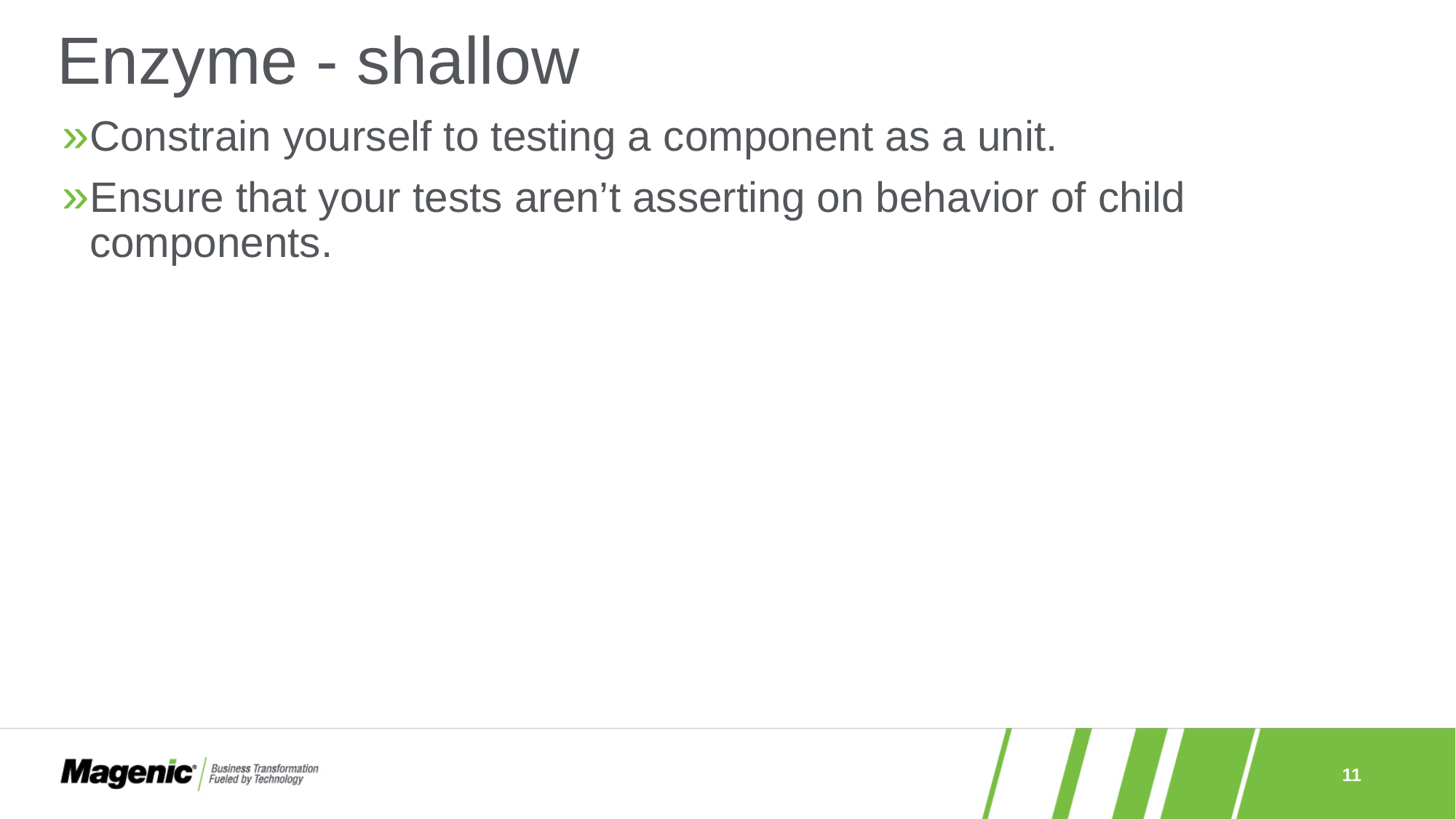

# Enzyme - shallow
Constrain yourself to testing a component as a unit.
Ensure that your tests aren’t asserting on behavior of child components.